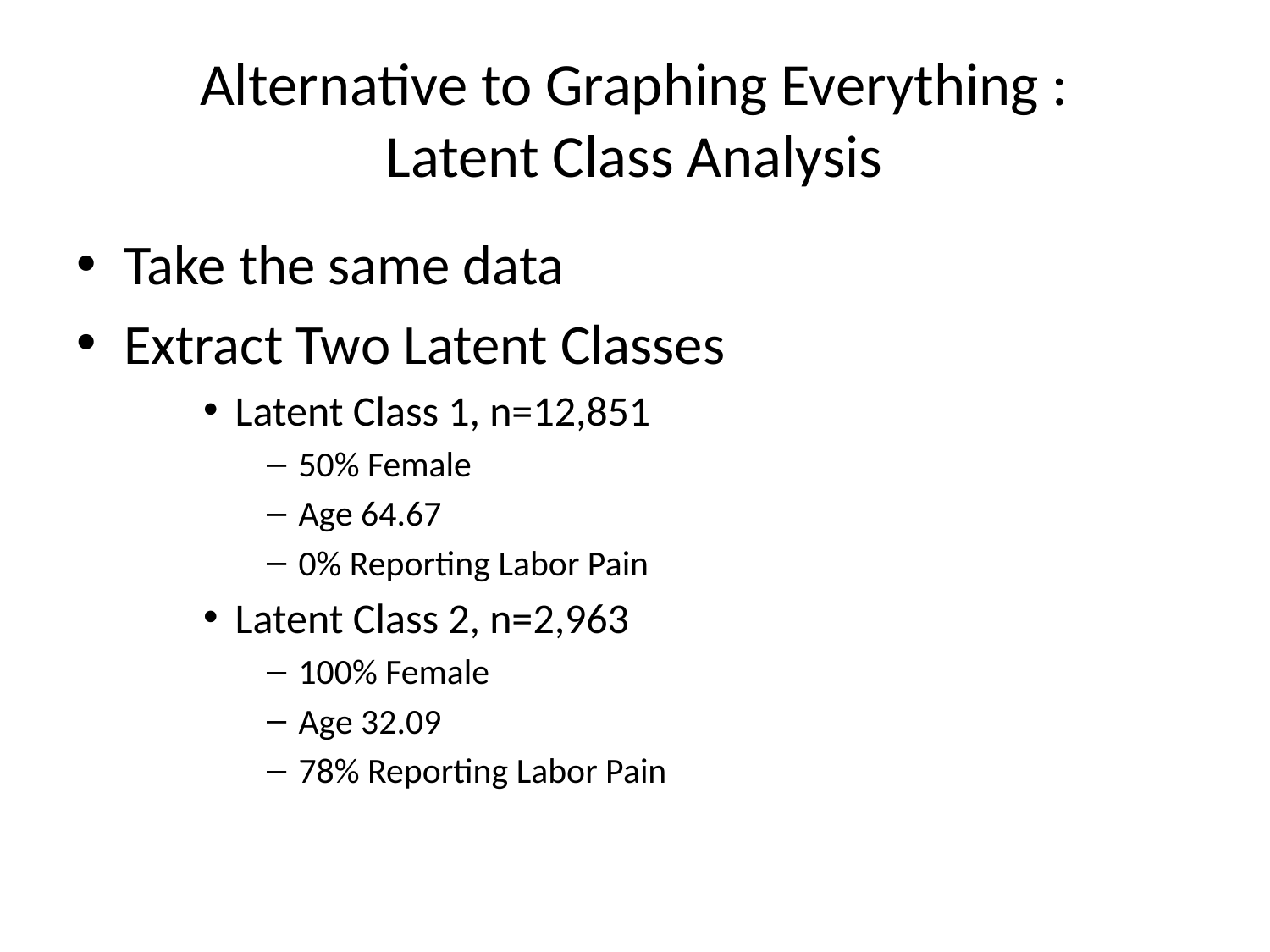

# Alternative to Graphing Everything : Latent Class Analysis
Take the same data
Extract Two Latent Classes
Latent Class 1, n=12,851
50% Female
Age 64.67
0% Reporting Labor Pain
Latent Class 2, n=2,963
100% Female
Age 32.09
78% Reporting Labor Pain